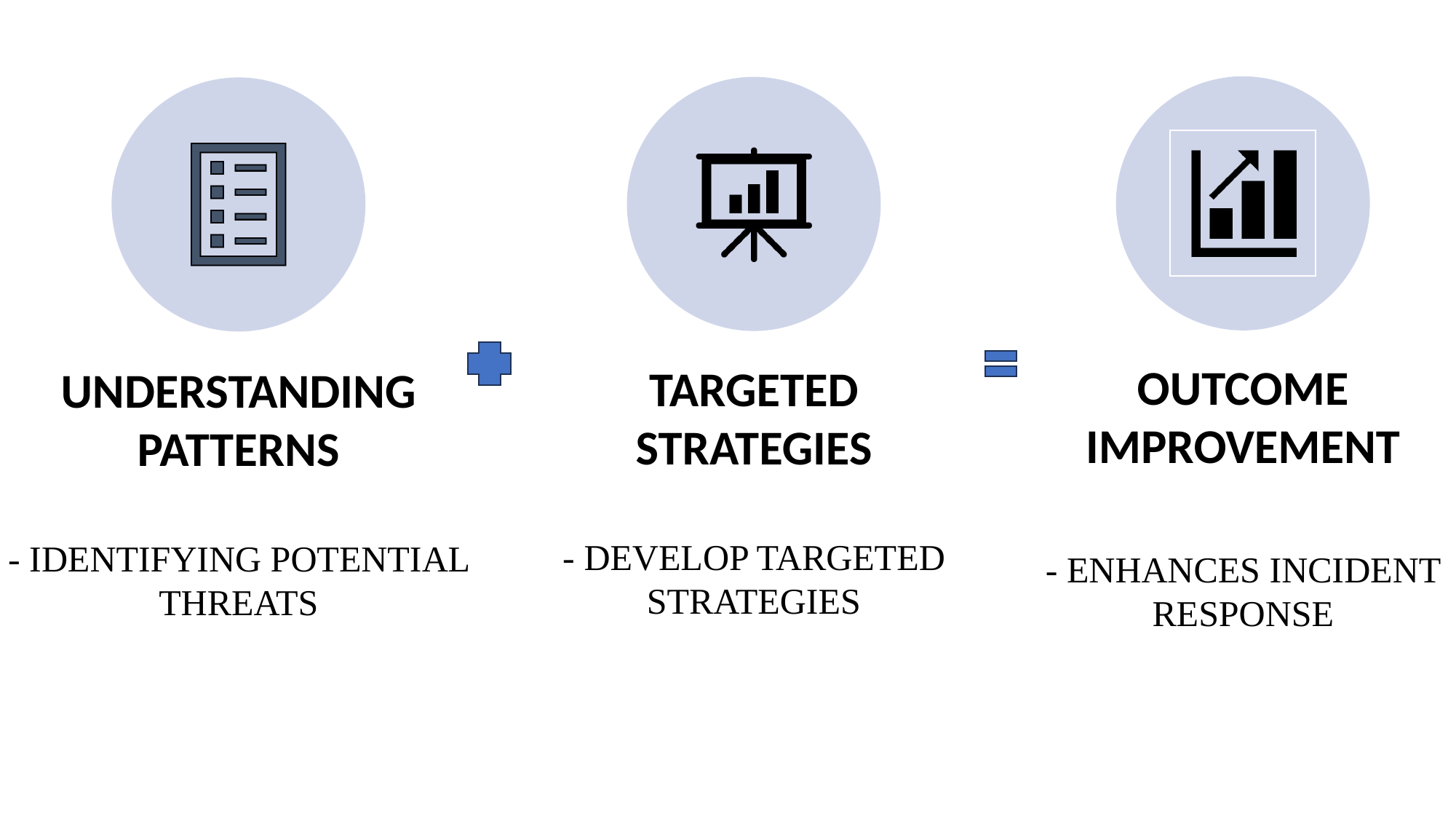

Understanding Patterns

- Identifying potential threats
Targeted Strategies

- Develop targeted strategies
Outcome Improvement

- enhances incident response